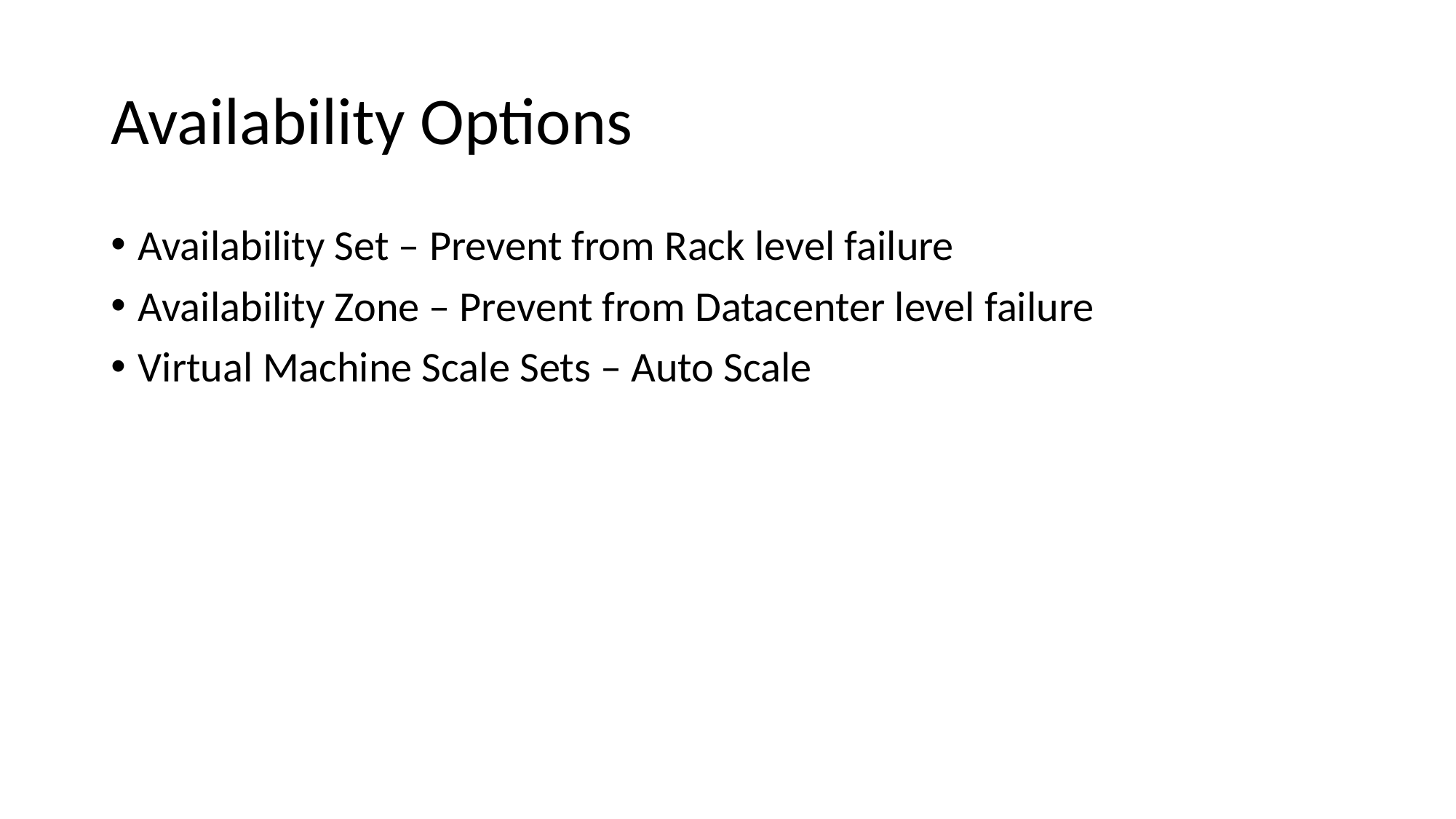

# Availability Options
Availability Set – Prevent from Rack level failure
Availability Zone – Prevent from Datacenter level failure
Virtual Machine Scale Sets – Auto Scale